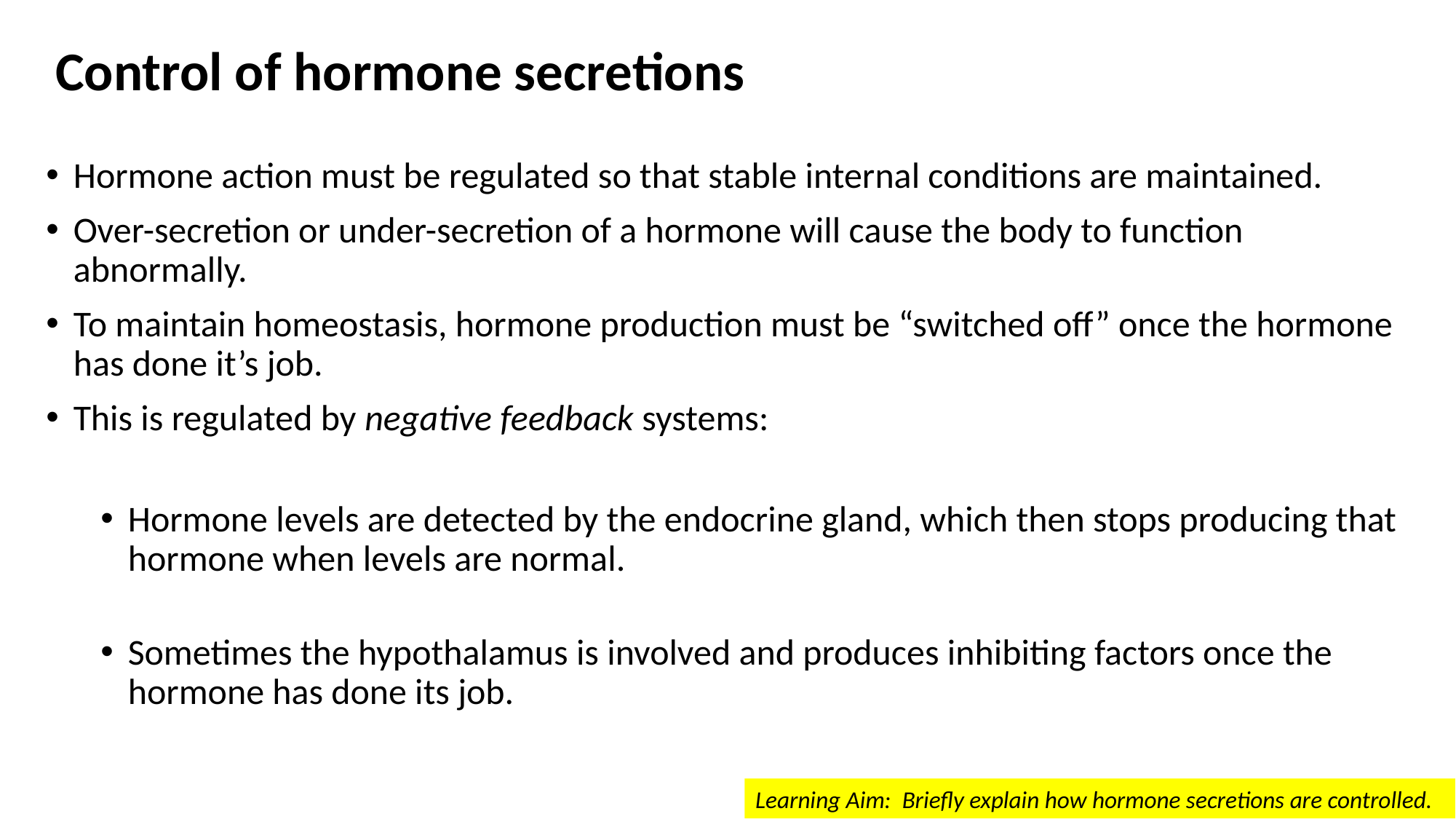

# Control of hormone secretions
Hormone action must be regulated so that stable internal conditions are maintained.
Over-secretion or under-secretion of a hormone will cause the body to function abnormally.
To maintain homeostasis, hormone production must be “switched off” once the hormone has done it’s job.
This is regulated by negative feedback systems:

Hormone levels are detected by the endocrine gland, which then stops producing that hormone when levels are normal.

Sometimes the hypothalamus is involved and produces inhibiting factors once the hormone has done its job.
Learning Aim:  Briefly explain how hormone secretions are controlled.